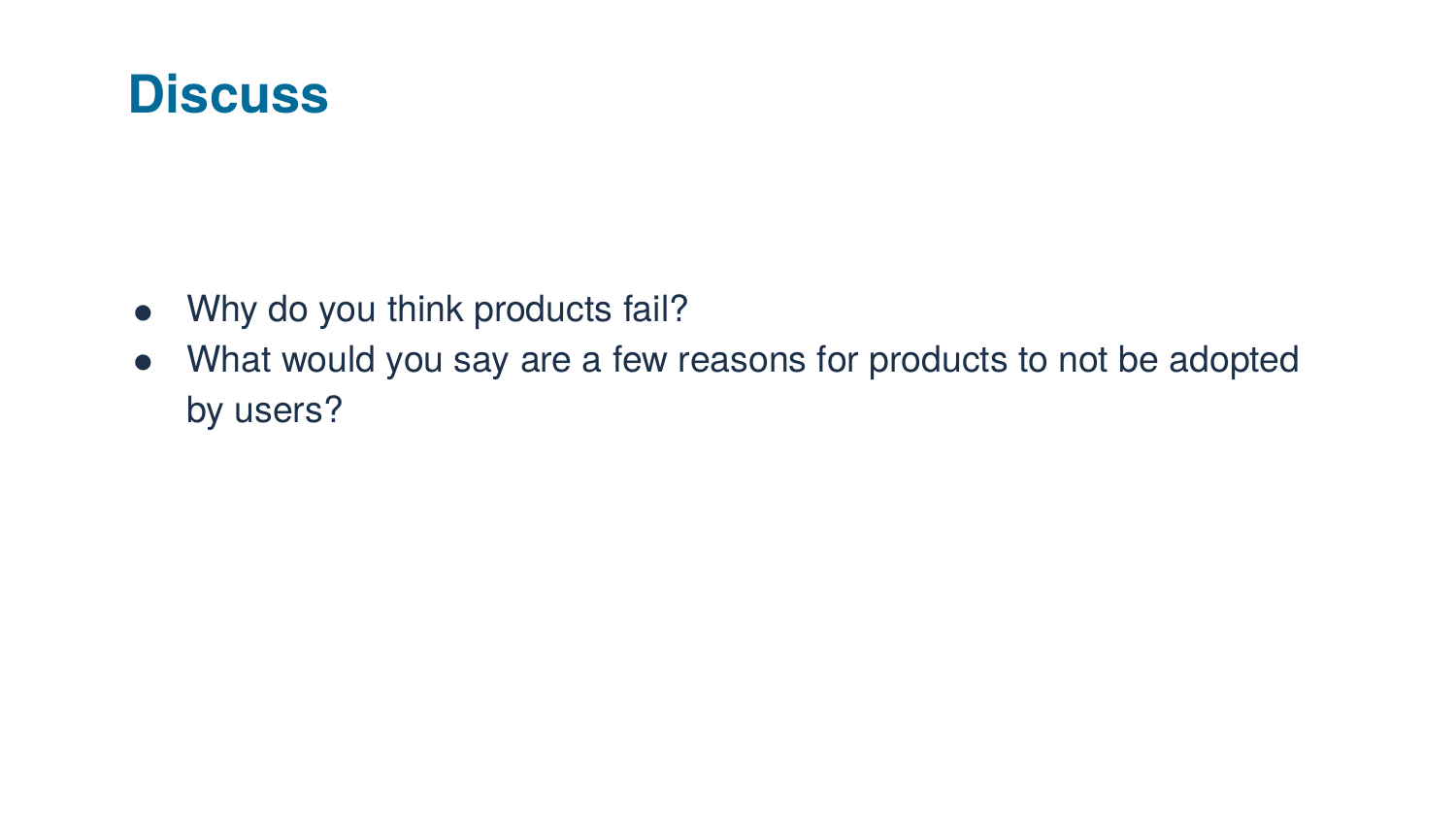

# Discuss
Why do you think products fail?
What would you say are a few reasons for products to not be adopted by users?